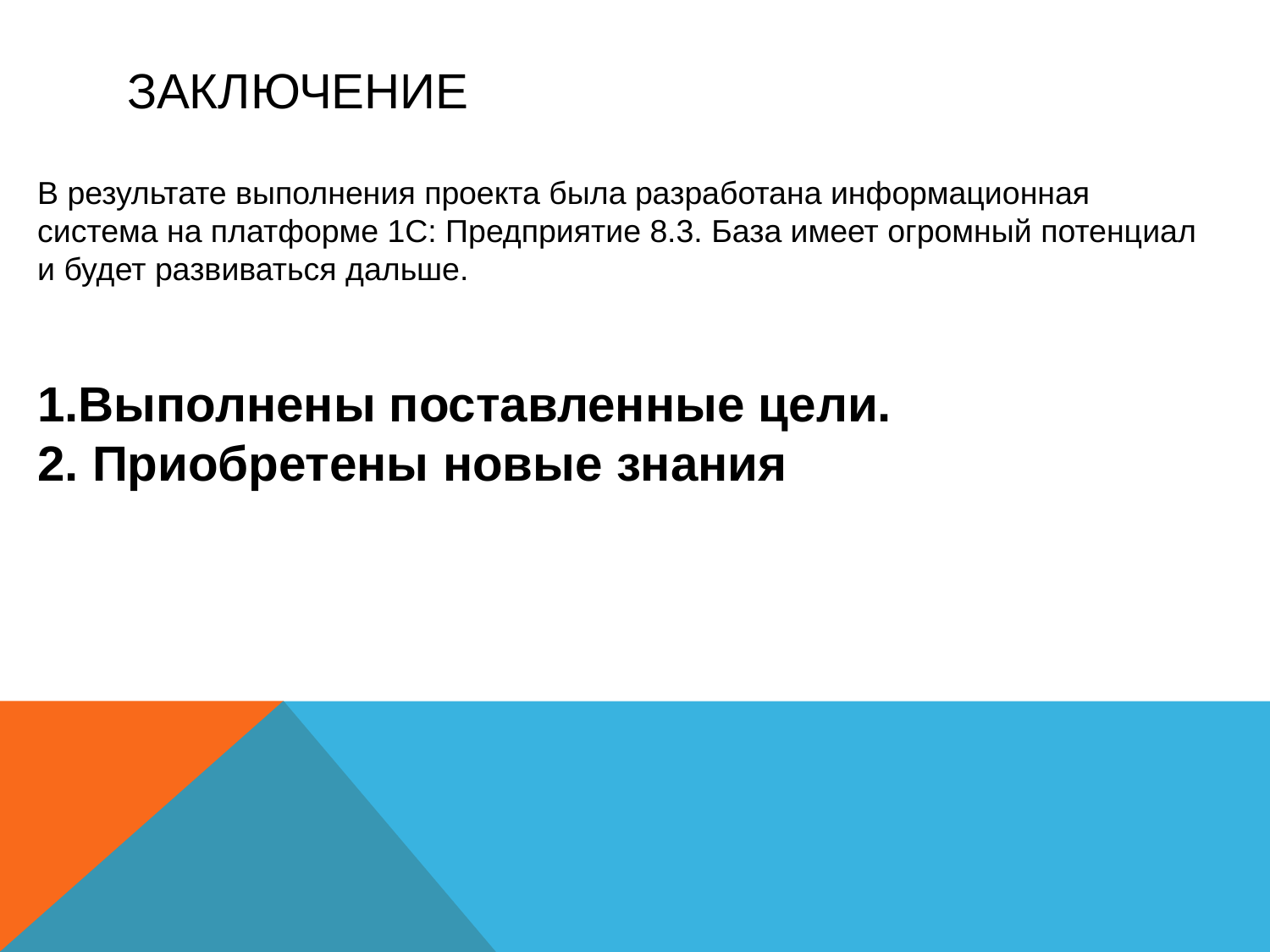

# Заключение
В результате выполнения проекта была разработана информационная система на платформе 1С: Предприятие 8.3. База имеет огромный потенциал и будет развиваться дальше.
1.Выполнены поставленные цели.
2. Приобретены новые знания